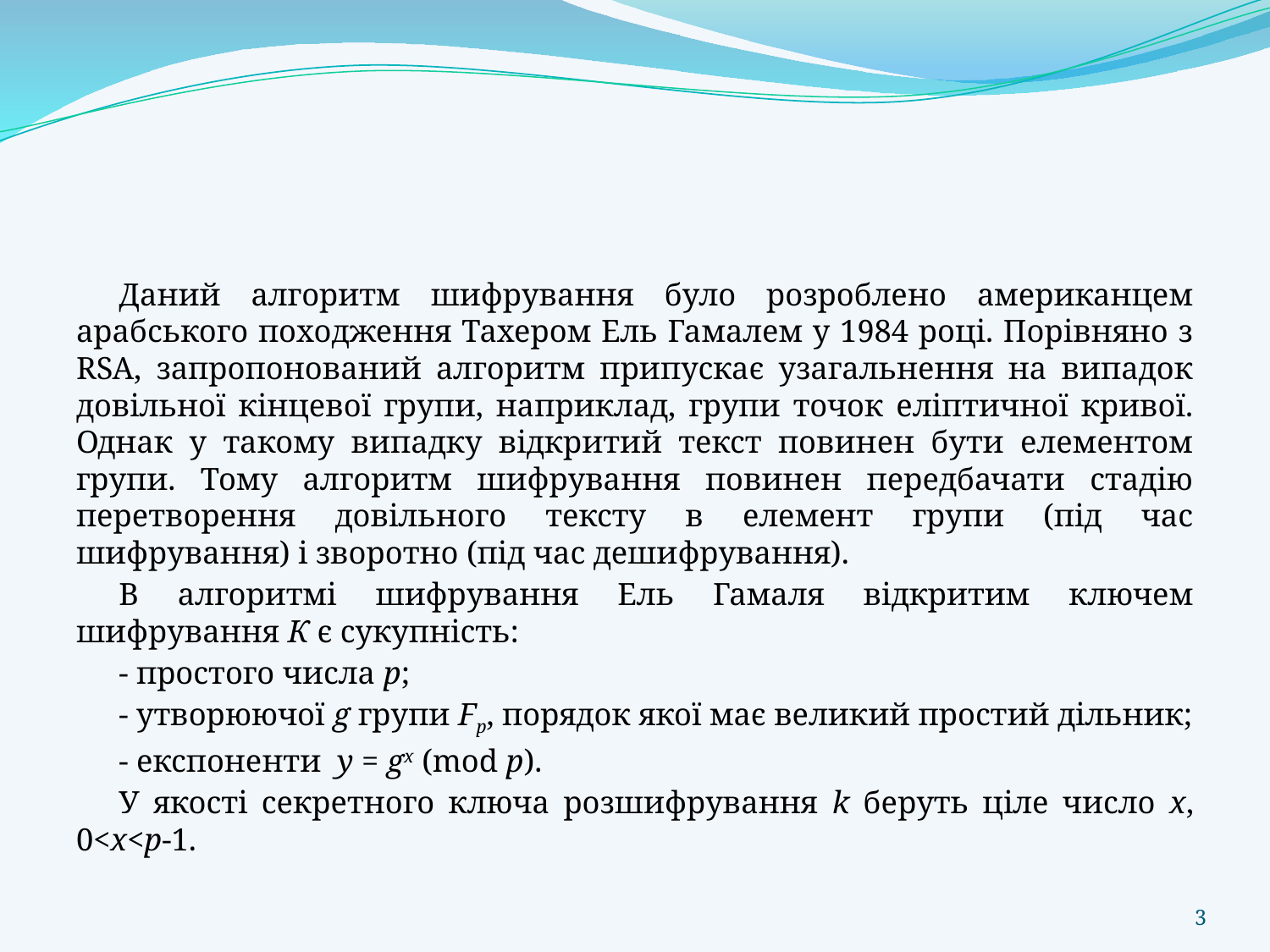

Даний алгоритм шифрування було розроблено американцем арабського походження Тахером Ель Гамалем у 1984 році. Порівняно з RSA, запропонований алгоритм припускає узагальнення на випадок довільної кінцевої групи, наприклад, групи точок еліптичної кривої. Однак у такому випадку відкритий текст повинен бути елементом групи. Тому алгоритм шифрування повинен передбачати стадію перетворення довільного тексту в елемент групи (під час шифрування) і зворотно (під час дешифрування).
В алгоритмі шифрування Ель Гамаля відкритим ключем шифрування К є сукупність:
- простого числа р;
- утворюючої g групи Fp, порядок якої має великий простий дільник;
- експоненти  y = gx (mod p).
У якості секретного ключа розшифрування k беруть ціле число х, 0<x<p-1.

3